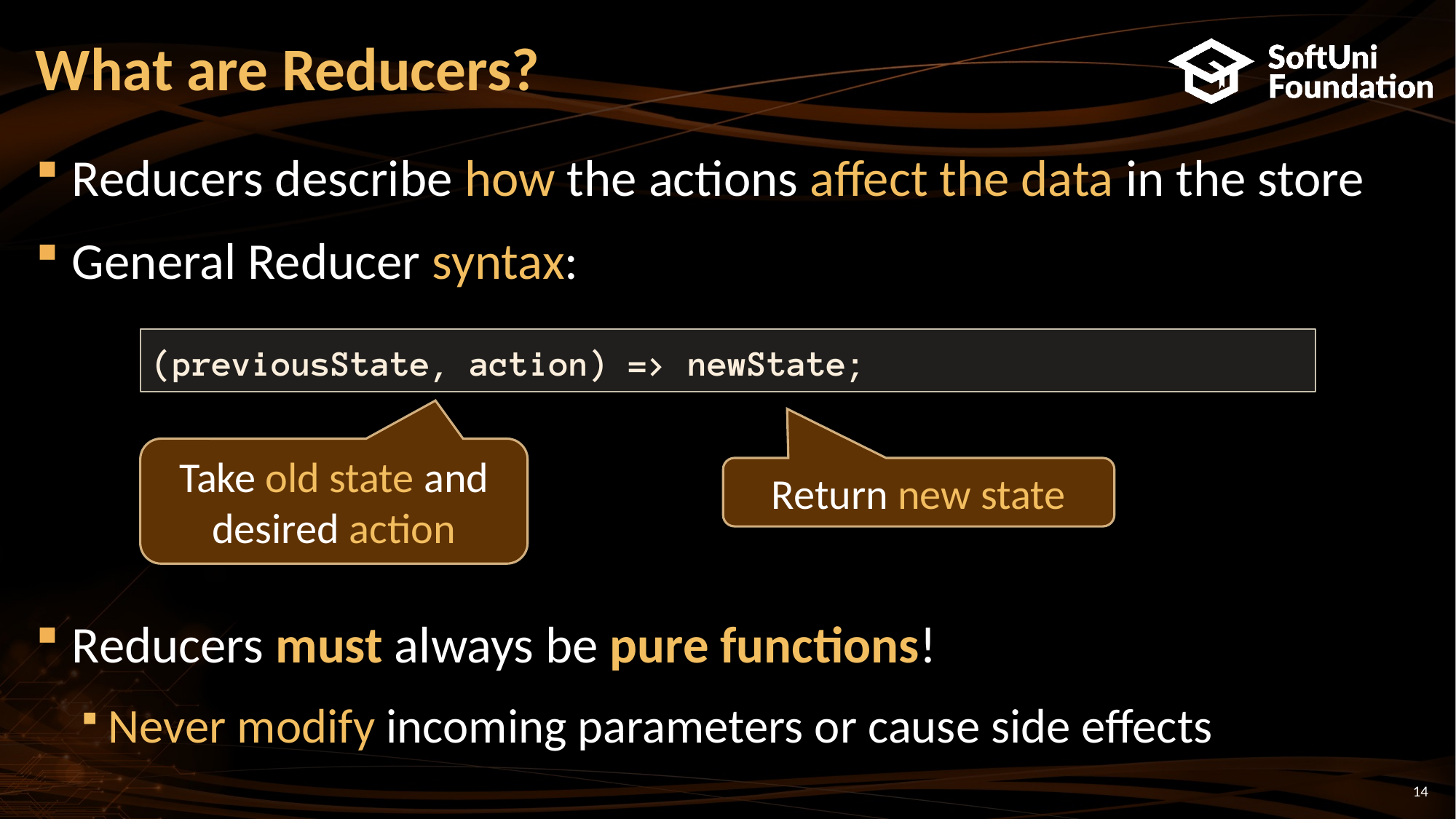

# What are Reducers?
Reducers describe how the actions affect the data in the store
General Reducer syntax:
Reducers must always be pure functions!
Never modify incoming parameters or cause side effects
(previousState, action) => newState;
Take old state and desired action
Return new state
14